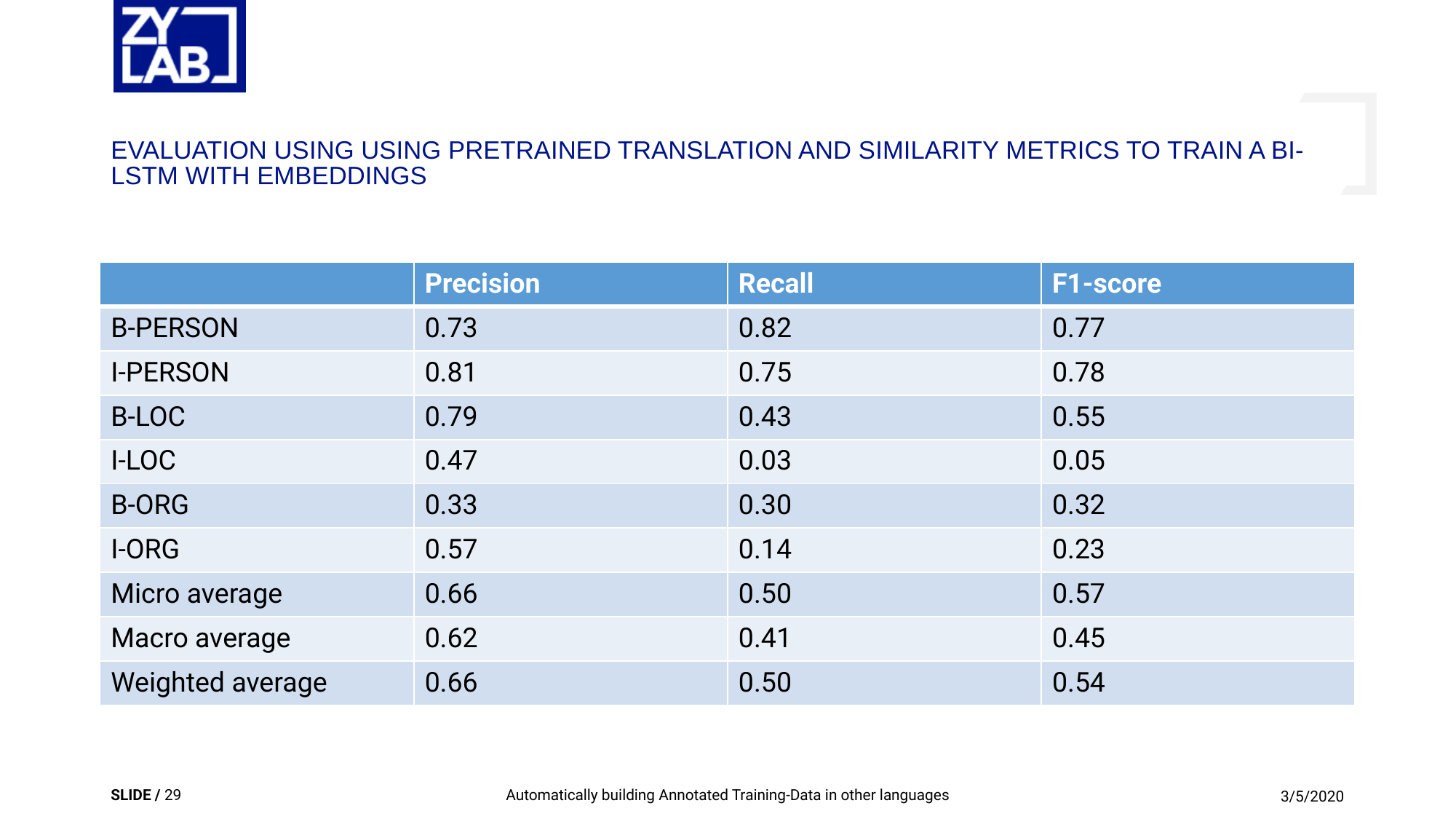

# evaluation using using pretrained translation and similarity metrics to train a bi-lstm with embeddings
|  | Precision | Recall | F1-score |
| --- | --- | --- | --- |
| B-PERSON | 0.73 | 0.82 | 0.77 |
| I-PERSON | 0.81 | 0.75 | 0.78 |
| B-LOC | 0.79 | 0.43 | 0.55 |
| I-LOC | 0.47 | 0.03 | 0.05 |
| B-ORG | 0.33 | 0.30 | 0.32 |
| I-ORG | 0.57 | 0.14 | 0.23 |
| Micro average | 0.66 | 0.50 | 0.57 |
| Macro average | 0.62 | 0.41 | 0.45 |
| Weighted average | 0.66 | 0.50 | 0.54 |
SLIDE / 29
Automatically building Annotated Training-Data in other languages
3/5/2020